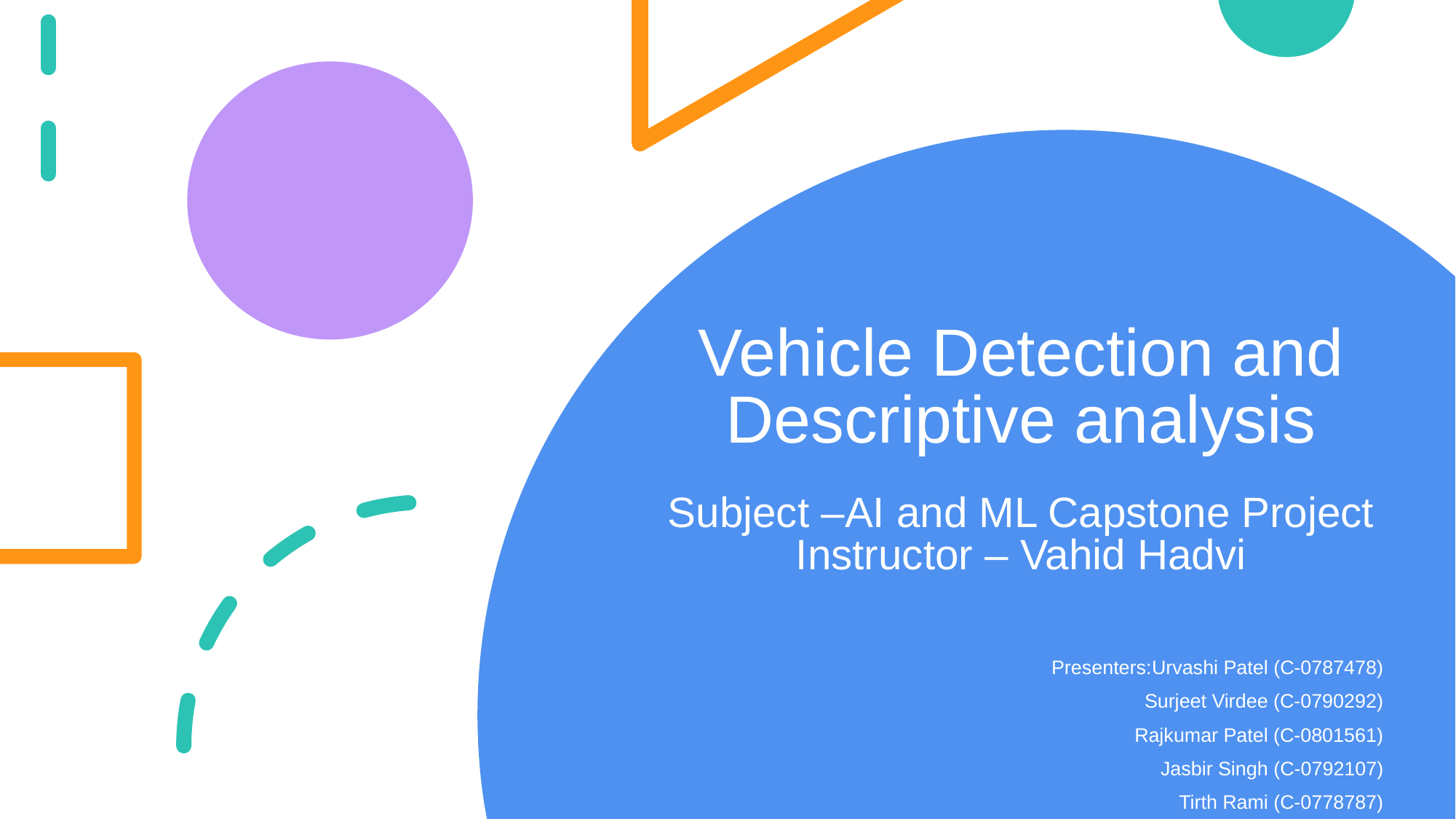

# Vehicle Detection and Descriptive analysis Subject –AI and ML Capstone Project Instructor – Vahid Hadvi
Presenters:			Urvashi Patel (C-0787478)
Surjeet Virdee (C-0790292)
Rajkumar Patel (C-0801561)
Jasbir Singh (C-0792107)
Tirth Rami (C-0778787)